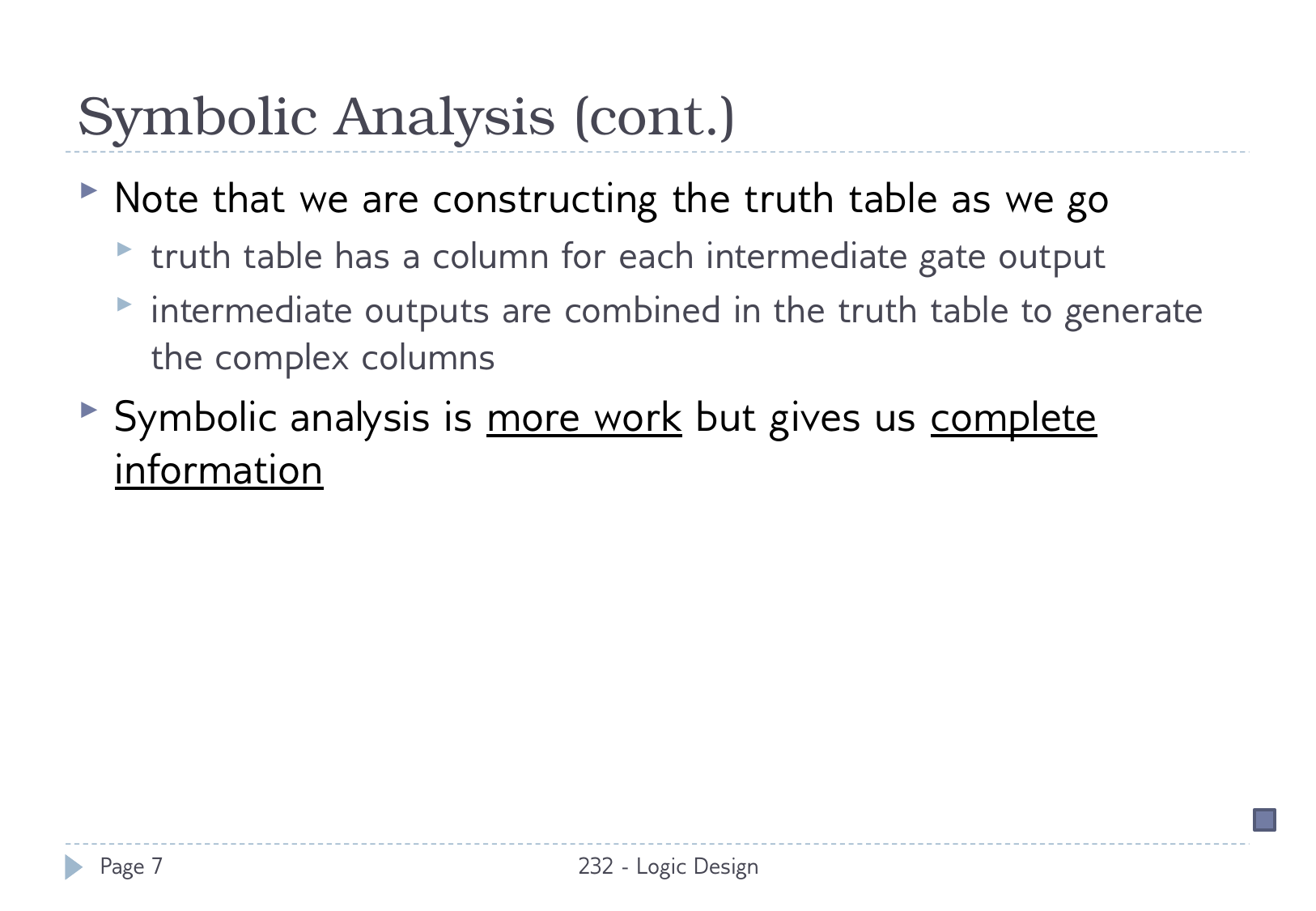

Symbolic Analysis (cont.)
Note that we are constructing the truth table as we go
truth table has a column for each intermediate gate output
intermediate outputs are combined in the truth table to generate the complex columns
Symbolic analysis is more work but gives us complete information

Page 7
232 - Logic Design